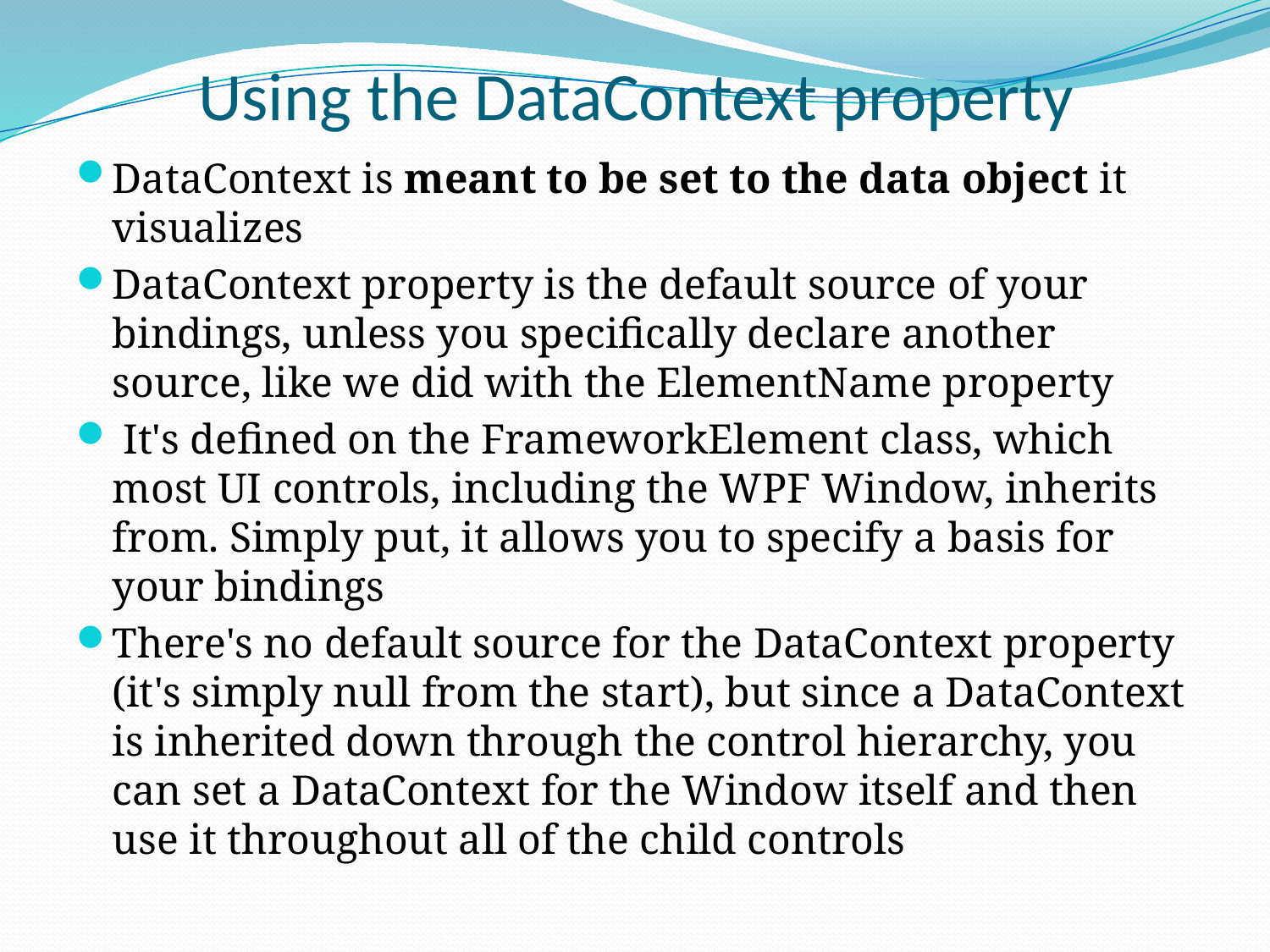

# Using the DataContext property
DataContext is meant to be set to the data object it visualizes
DataContext property is the default source of your bindings, unless you specifically declare another source, like we did with the ElementName property
 It's defined on the FrameworkElement class, which most UI controls, including the WPF Window, inherits from. Simply put, it allows you to specify a basis for your bindings
There's no default source for the DataContext property (it's simply null from the start), but since a DataContext is inherited down through the control hierarchy, you can set a DataContext for the Window itself and then use it throughout all of the child controls